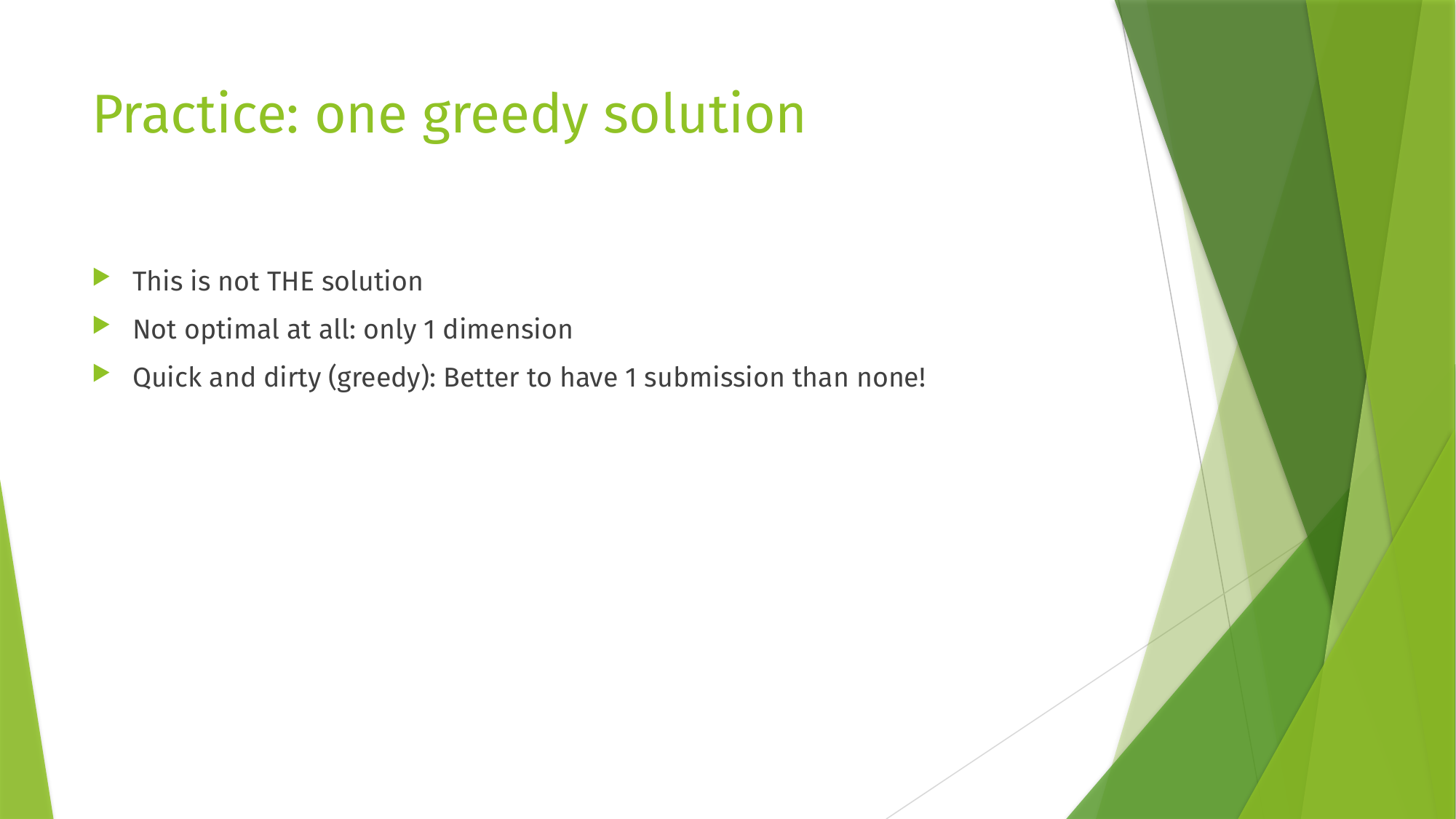

# Practice: one greedy solution
This is not THE solution
Not optimal at all: only 1 dimension
Quick and dirty (greedy): Better to have 1 submission than none!